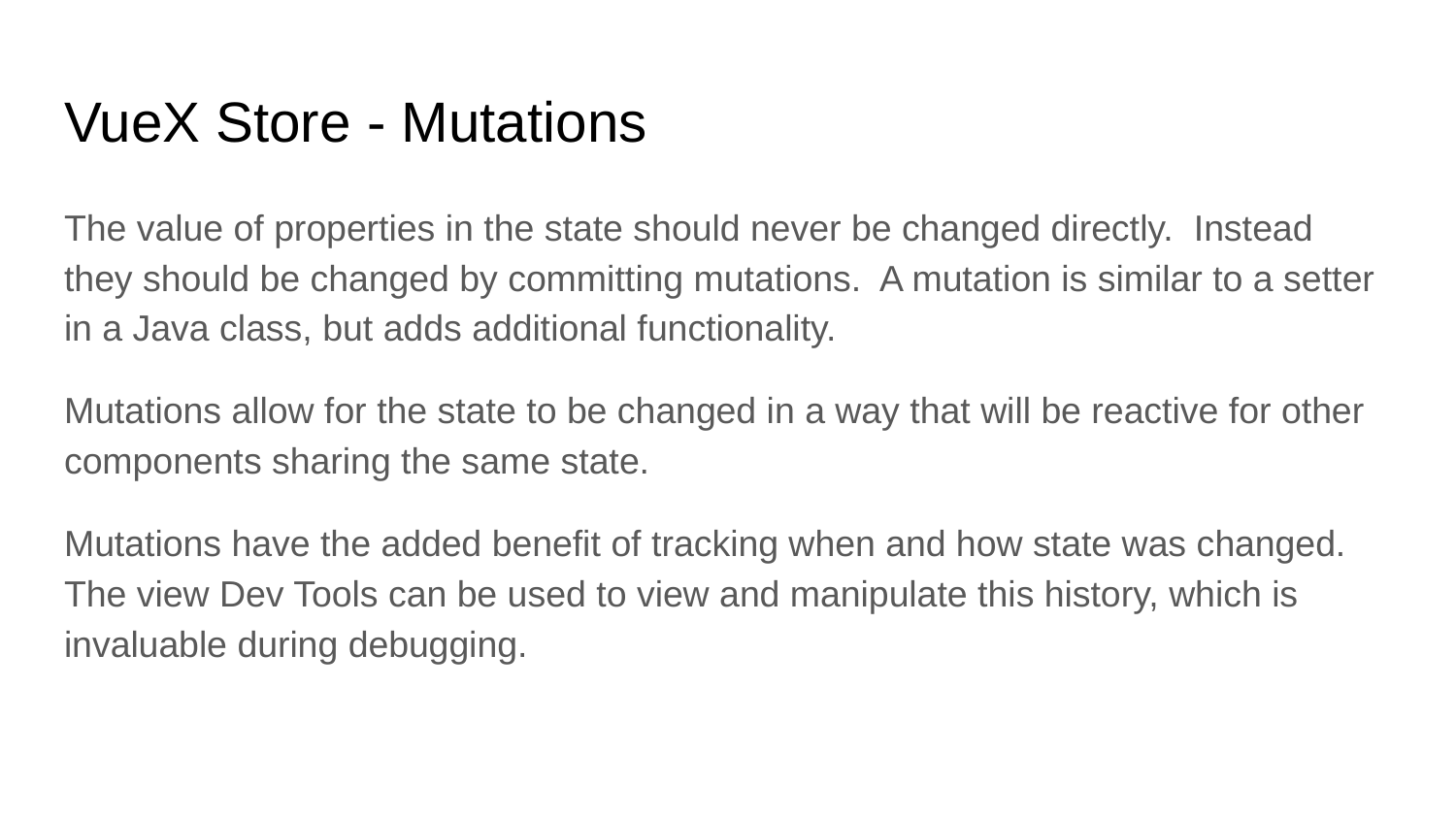

# VueX Store - Mutations
The value of properties in the state should never be changed directly.  Instead they should be changed by committing mutations.  A mutation is similar to a setter in a Java class, but adds additional functionality.
Mutations allow for the state to be changed in a way that will be reactive for other components sharing the same state.
Mutations have the added benefit of tracking when and how state was changed.  The view Dev Tools can be used to view and manipulate this history, which is invaluable during debugging.